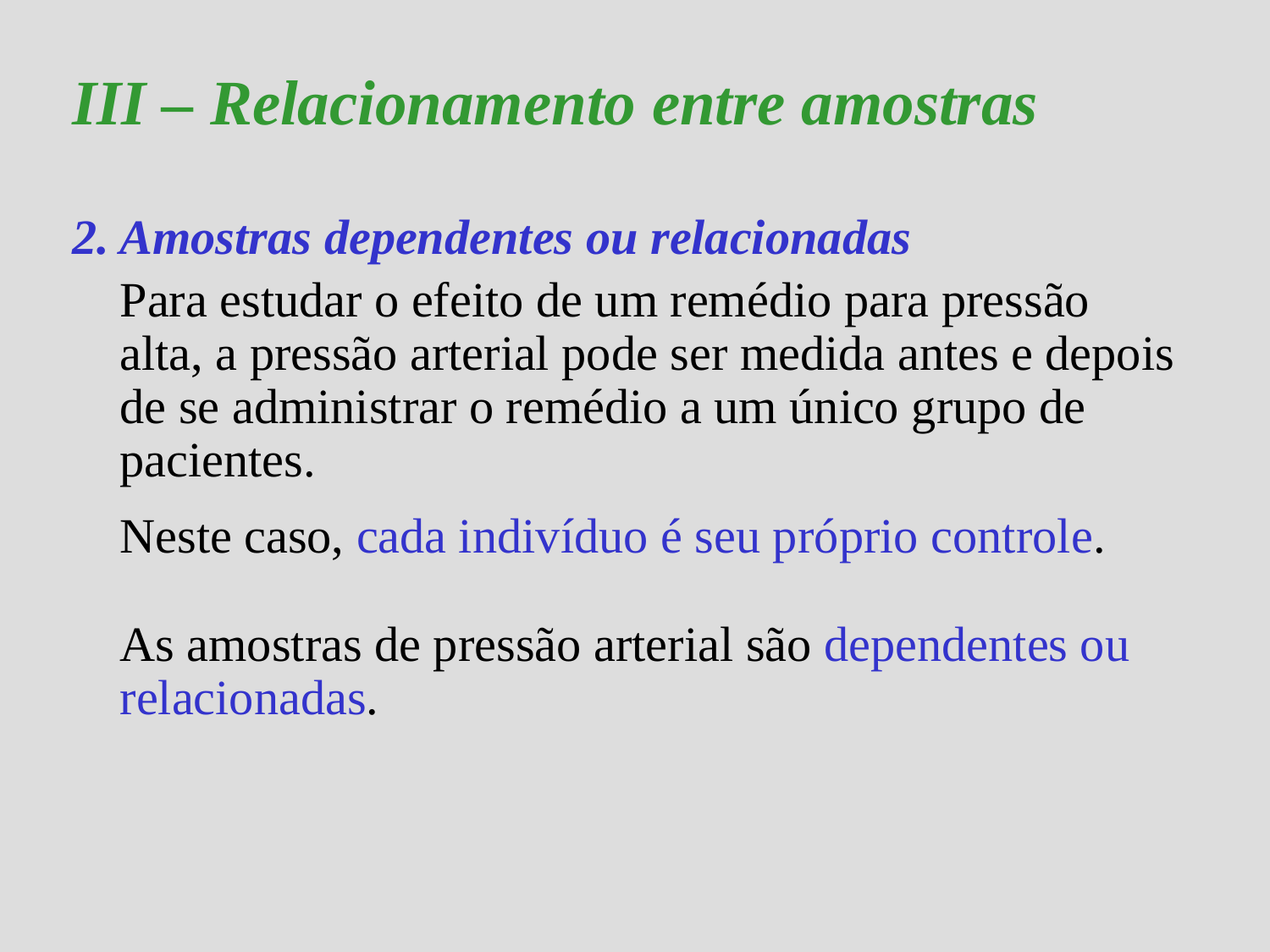

III – Relacionamento entre amostras

2. Amostras dependentes ou relacionadas
	Para estudar o efeito de um remédio para pressão alta, a pressão arterial pode ser medida antes e depois de se administrar o remédio a um único grupo de pacientes.

	Neste caso, cada indivíduo é seu próprio controle.

	As amostras de pressão arterial são dependentes ou relacionadas.